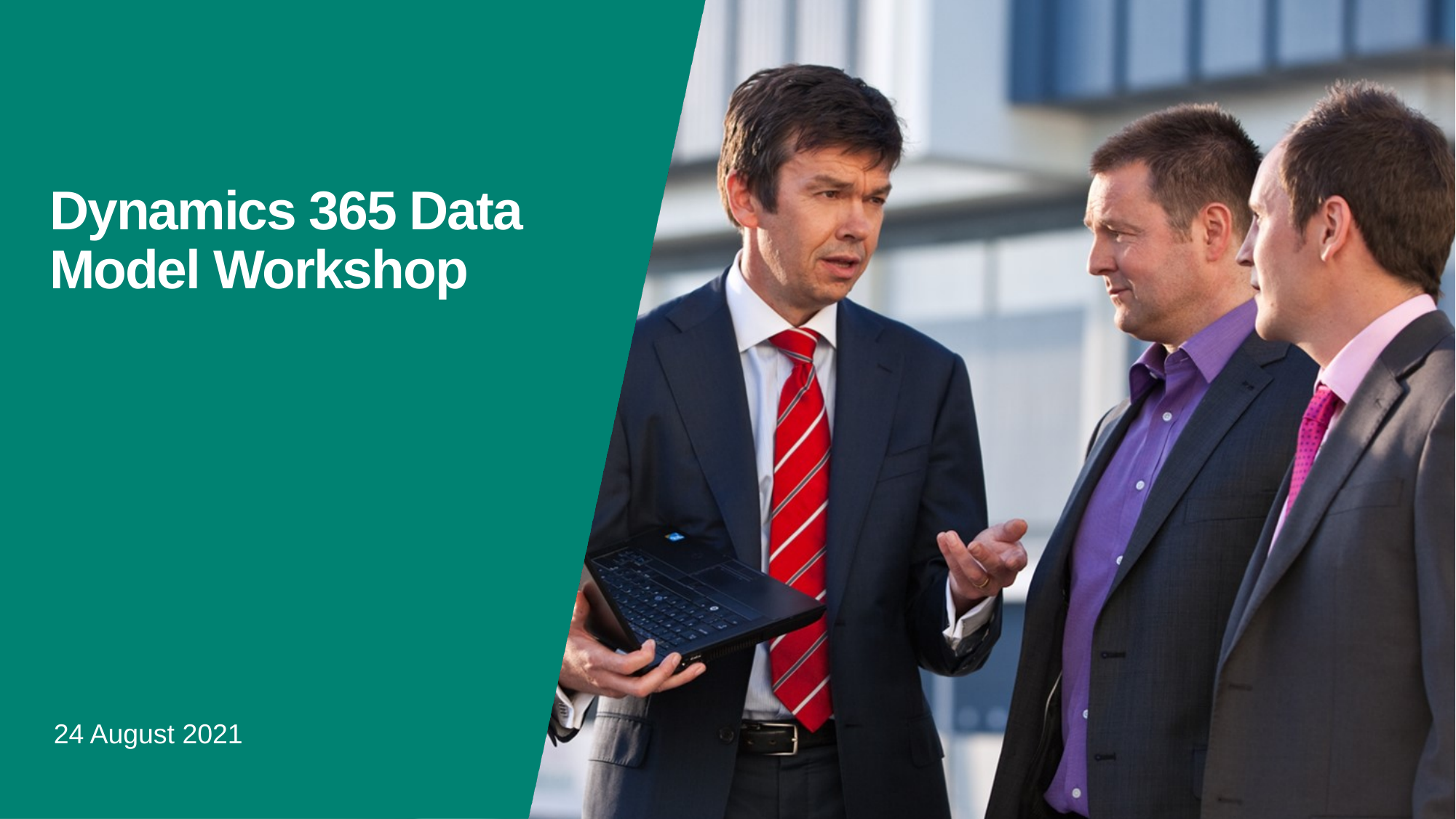

# Dynamics 365 Data Model Workshop

24 August 2021